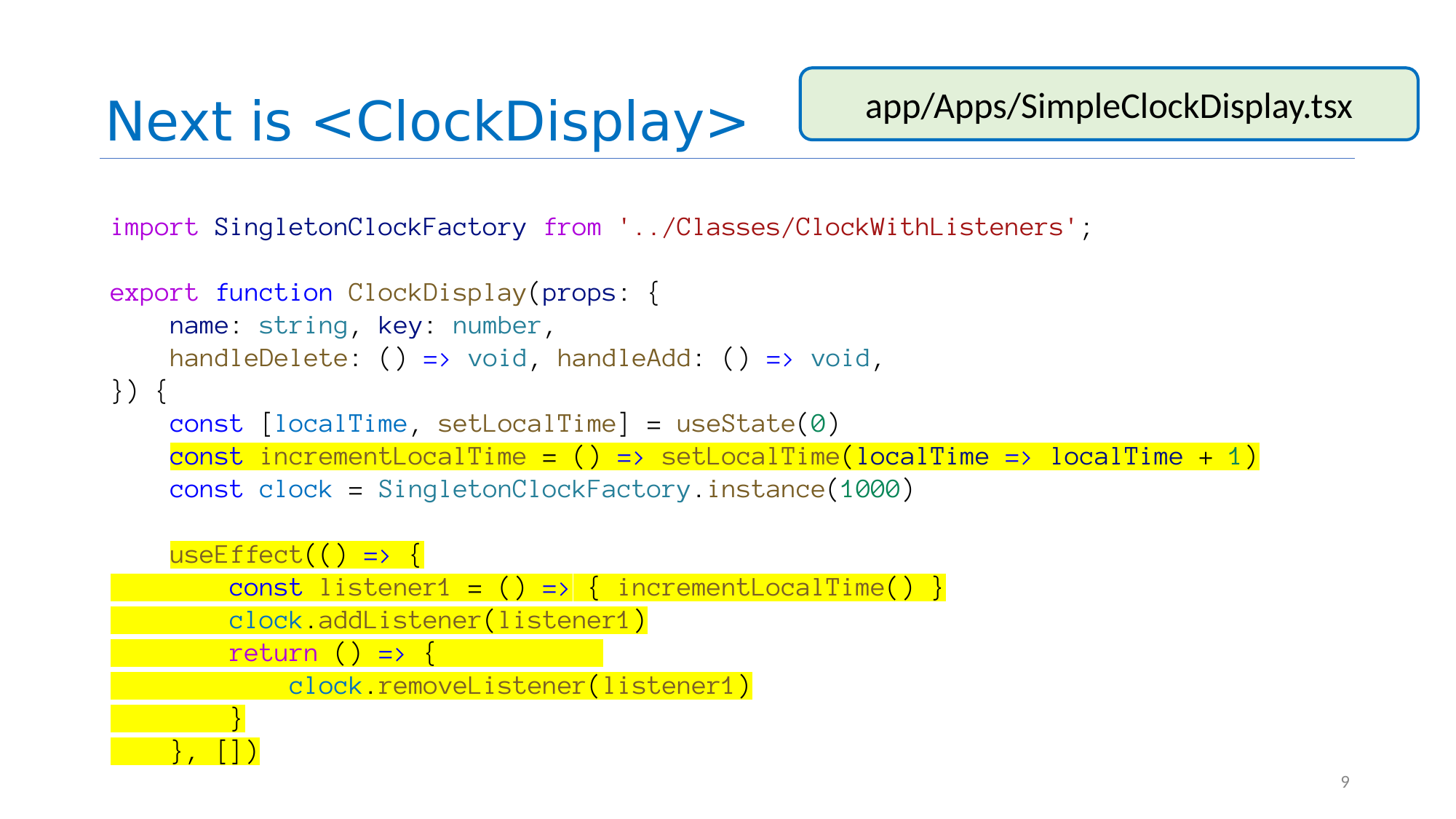

# Next is <ClockDisplay>
app/Apps/SimpleClockDisplay.tsx
import SingletonClockFactory from '../Classes/ClockWithListeners';
export function ClockDisplay(props: {
    name: string, key: number,
    handleDelete: () => void, handleAdd: () => void,
}) {
    const [localTime, setLocalTime] = useState(0)
    const incrementLocalTime = () => setLocalTime(localTime => localTime + 1)
    const clock = SingletonClockFactory.instance(1000)
    useEffect(() => {
        const listener1 = () => { incrementLocalTime() }
        clock.addListener(listener1)
        return () => {
            clock.removeListener(listener1)
        }
    }, [])

9